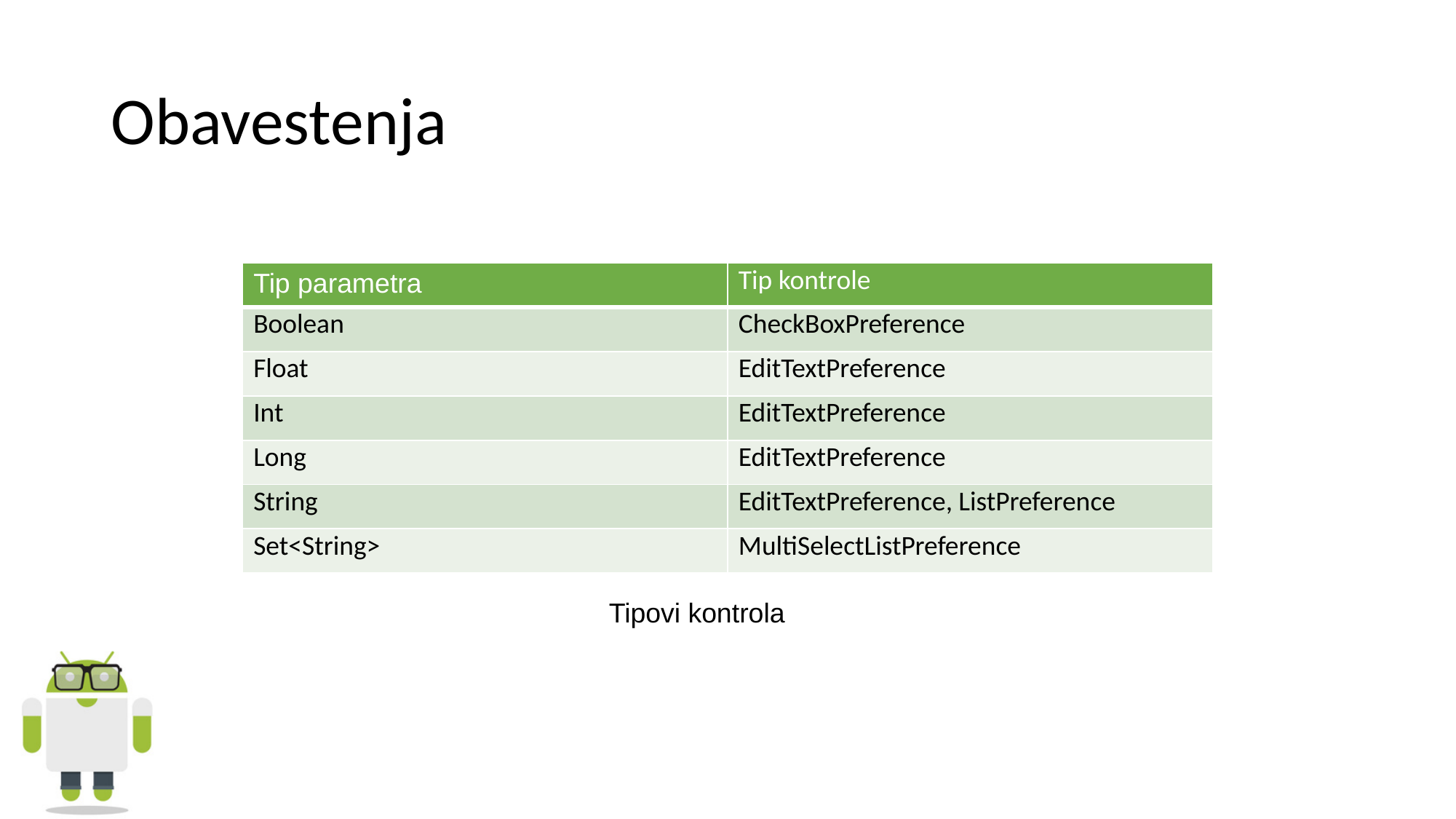

# Obavestenja
| Tip parametra | Tip kontrole |
| --- | --- |
| Boolean | CheckBoxPreference |
| Float | EditTextPreference |
| Int | EditTextPreference |
| Long | EditTextPreference |
| String | EditTextPreference, ListPreference |
| Set<String> | MultiSelectListPreference |
Tipovi kontrola